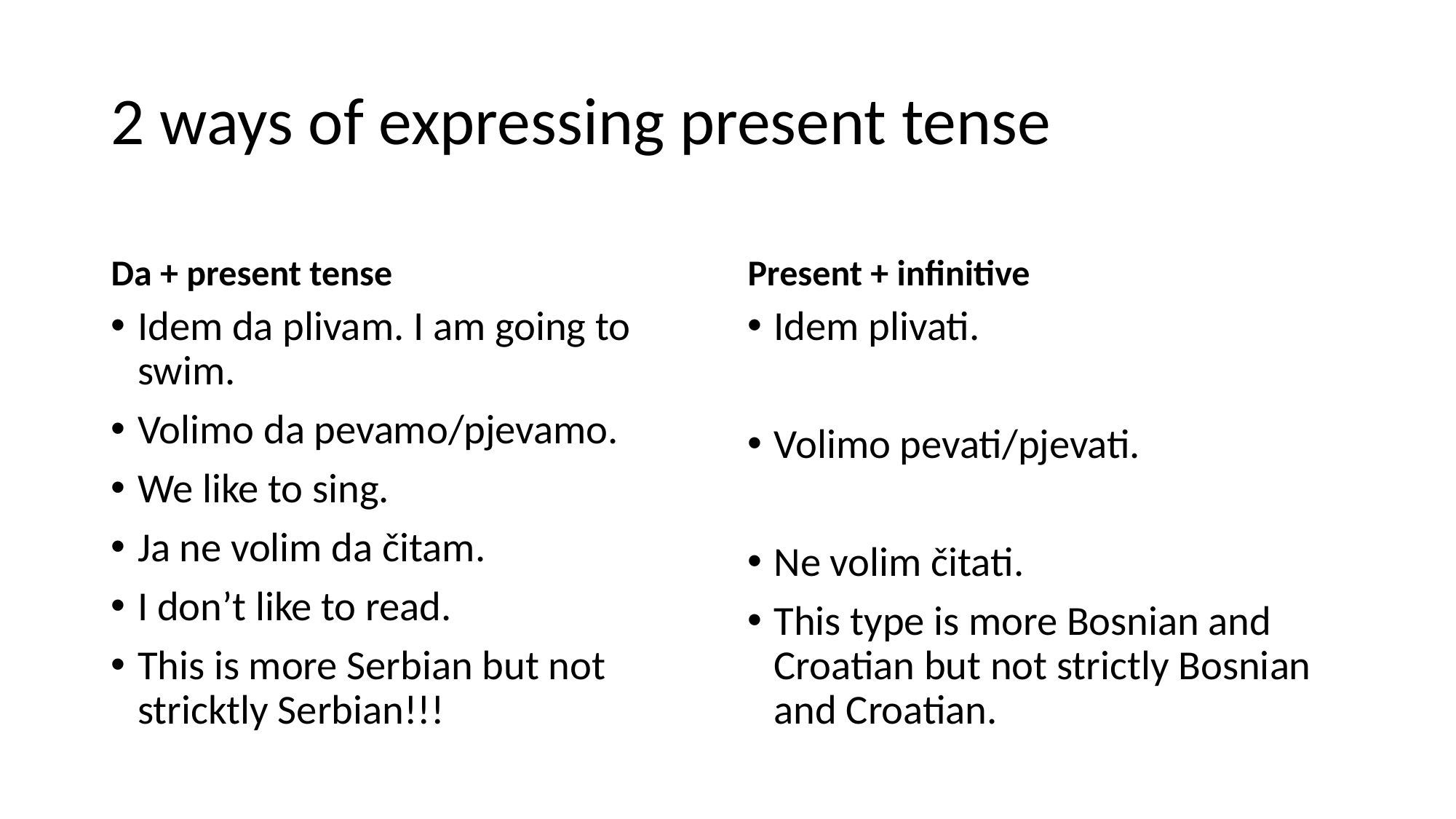

# 2 ways of expressing present tense
Da + present tense
Present + infinitive
Idem da plivam. I am going to swim.
Volimo da pevamo/pjevamo.
We like to sing.
Ja ne volim da čitam.
I don’t like to read.
This is more Serbian but not stricktly Serbian!!!

Idem plivati.

Volimo pevati/pjevati.

Ne volim čitati.
This type is more Bosnian and Croatian but not strictly Bosnian and Croatian.